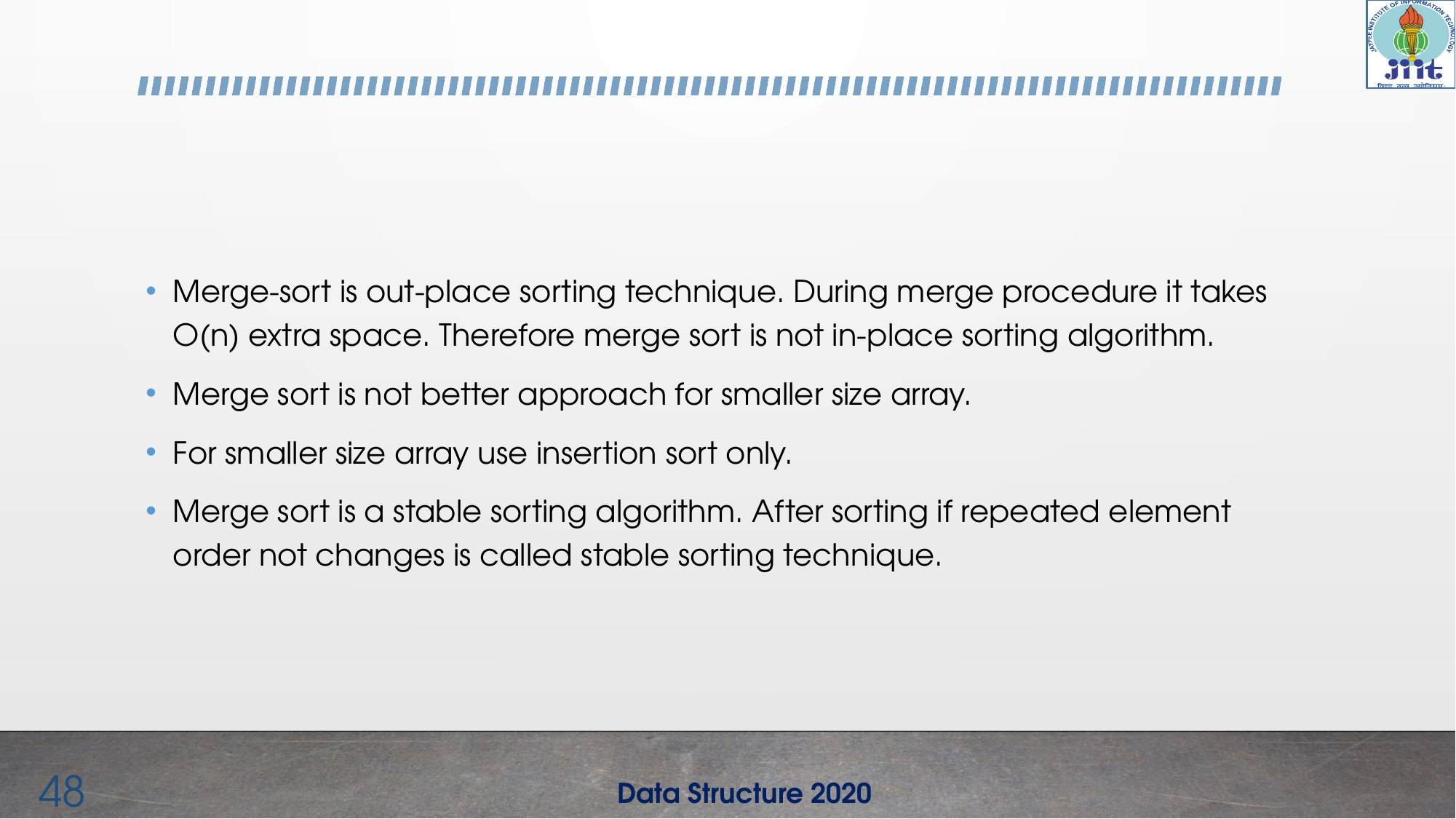

#
Merge-sort is out-place sorting technique. During merge procedure it takes O(n) extra space. Therefore merge sort is not in-place sorting algorithm.
Merge sort is not better approach for smaller size array.
For smaller size array use insertion sort only.
Merge sort is a stable sorting algorithm. After sorting if repeated element order not changes is called stable sorting technique.
48